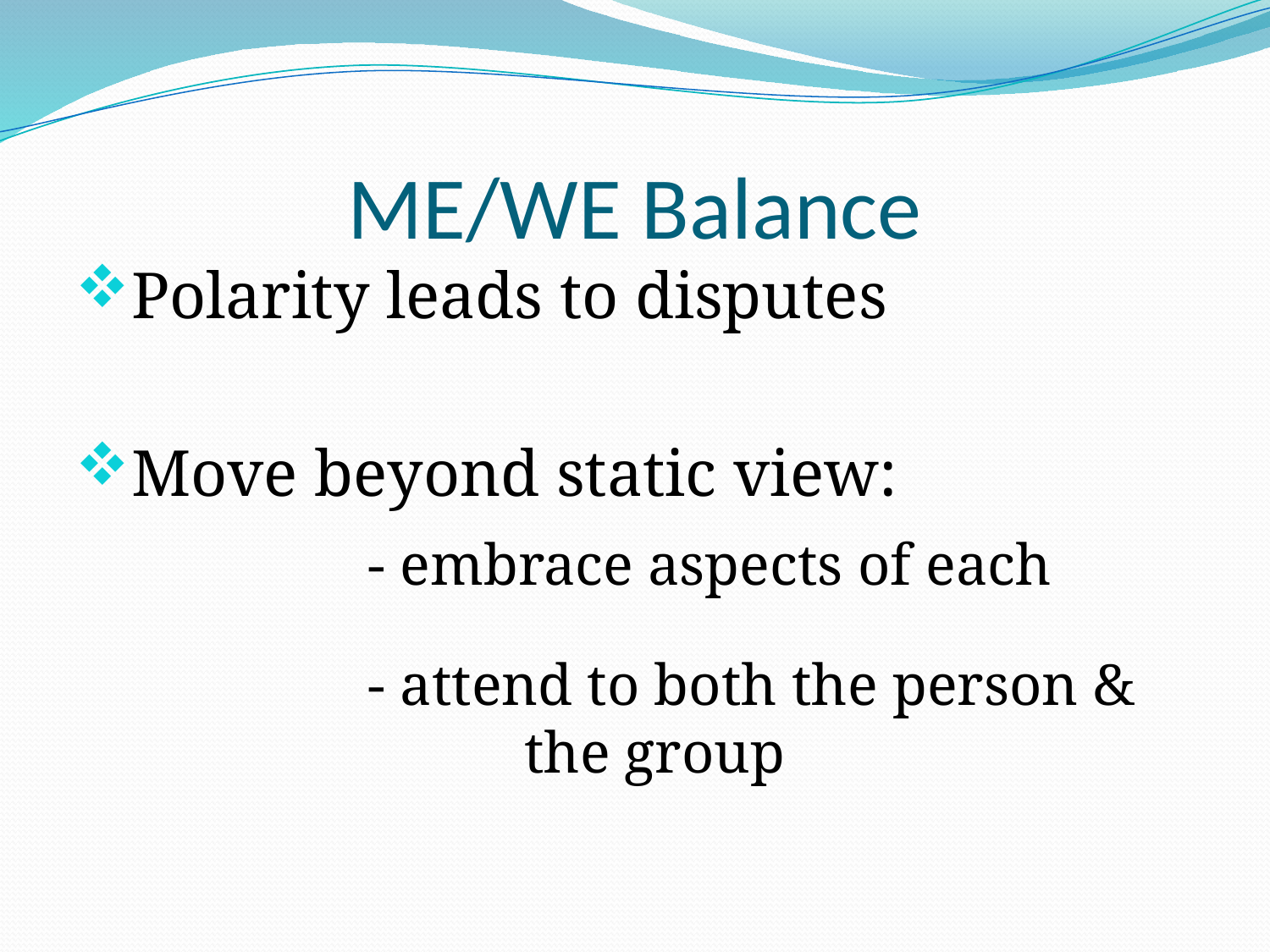

# ME/WE Balance
Polarity leads to disputes

Move beyond static view:
			- embrace aspects of each

			- attend to both the person & 		  	  the group